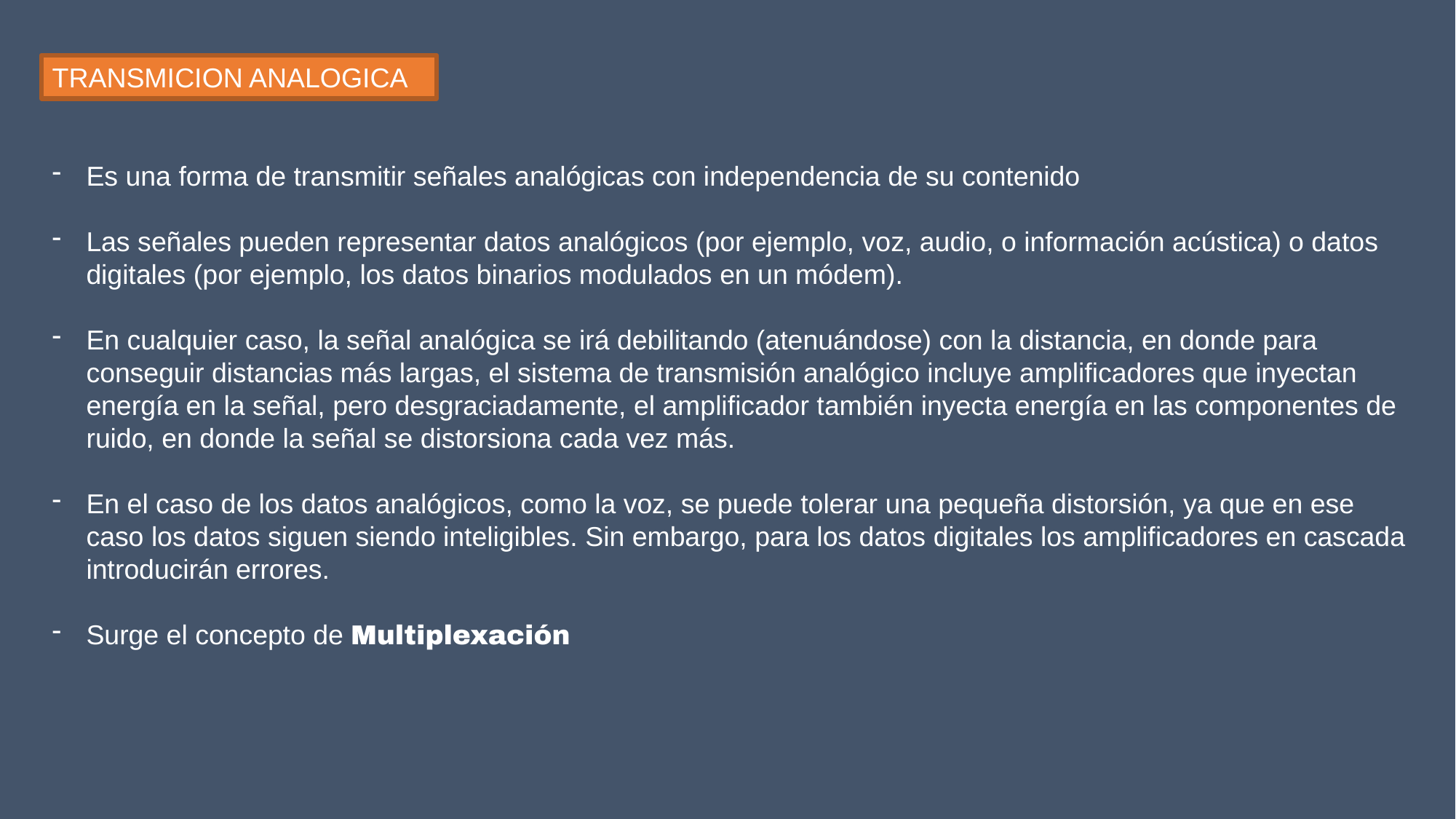

TRANSMICION ANALOGICA
Es una forma de transmitir señales analógicas con independencia de su contenido

Las señales pueden representar datos analógicos (por ejemplo, voz, audio, o información acústica) o datos digitales (por ejemplo, los datos binarios modulados en un módem).

En cualquier caso, la señal analógica se irá debilitando (atenuándose) con la distancia, en donde para conseguir distancias más largas, el sistema de transmisión analógico incluye amplificadores que inyectan energía en la señal, pero desgraciadamente, el amplificador también inyecta energía en las componentes de ruido, en donde la señal se distorsiona cada vez más.

En el caso de los datos analógicos, como la voz, se puede tolerar una pequeña distorsión, ya que en ese caso los datos siguen siendo inteligibles. Sin embargo, para los datos digitales los amplificadores en cascada introducirán errores.

Surge el concepto de Multiplexación